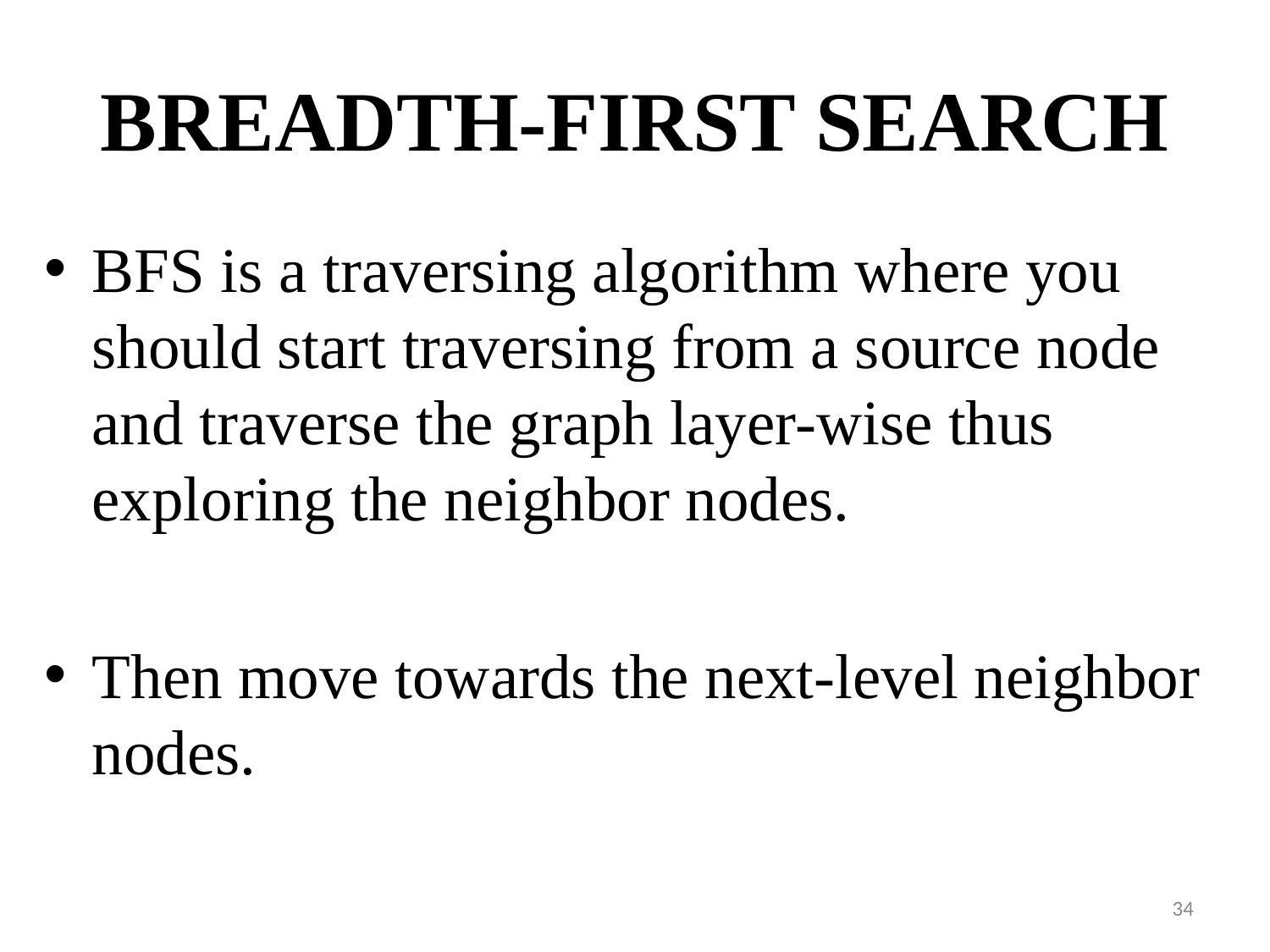

# BREADTH-FIRST SEARCH
BFS is a traversing algorithm where you should start traversing from a source node and traverse the graph layer-wise thus exploring the neighbor nodes.

Then move towards the next-level neighbor nodes.

34